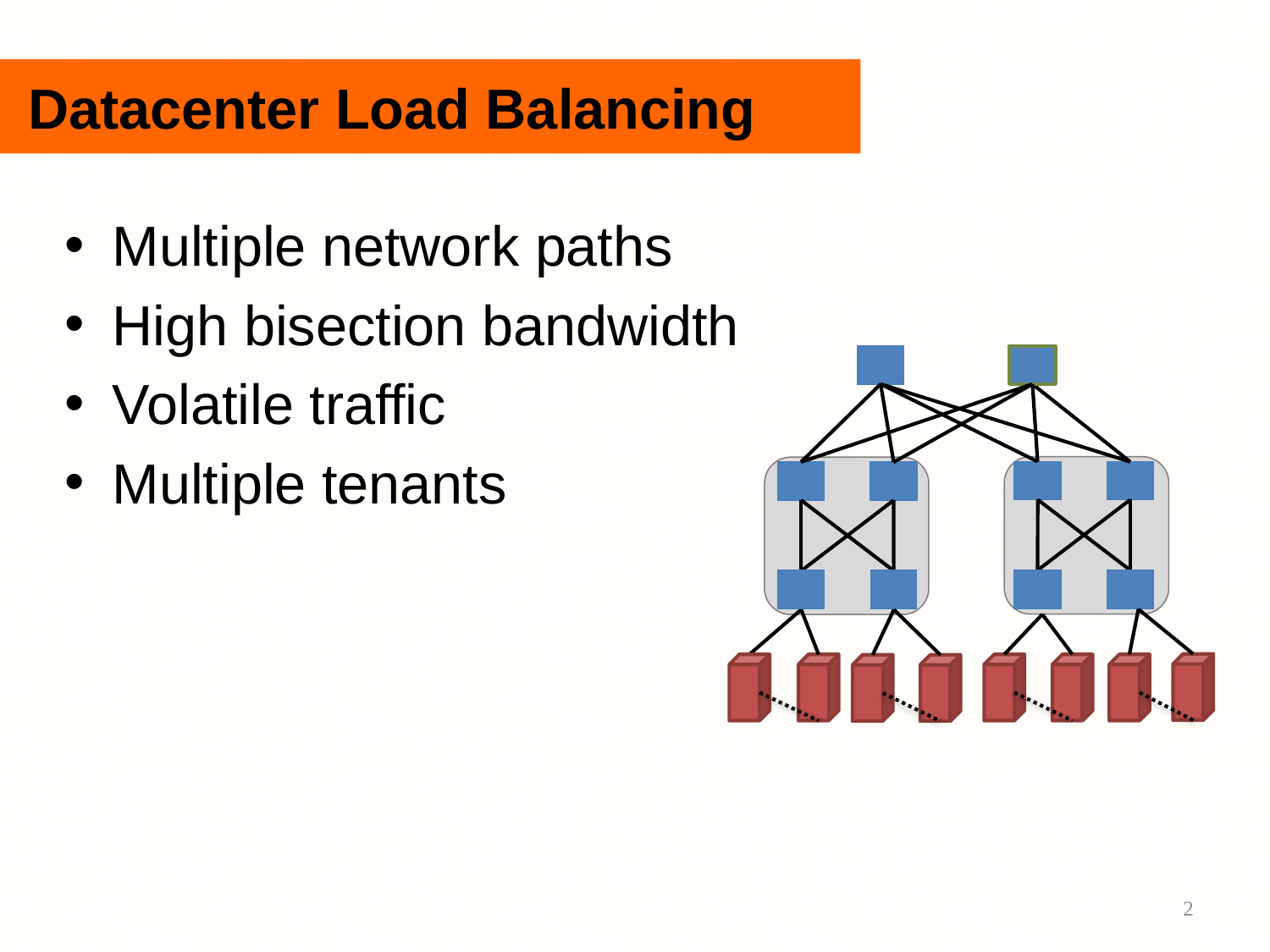

# Datacenter Load Balancing
Multiple network paths
High bisection bandwidth
Volatile traffic
Multiple tenants

2